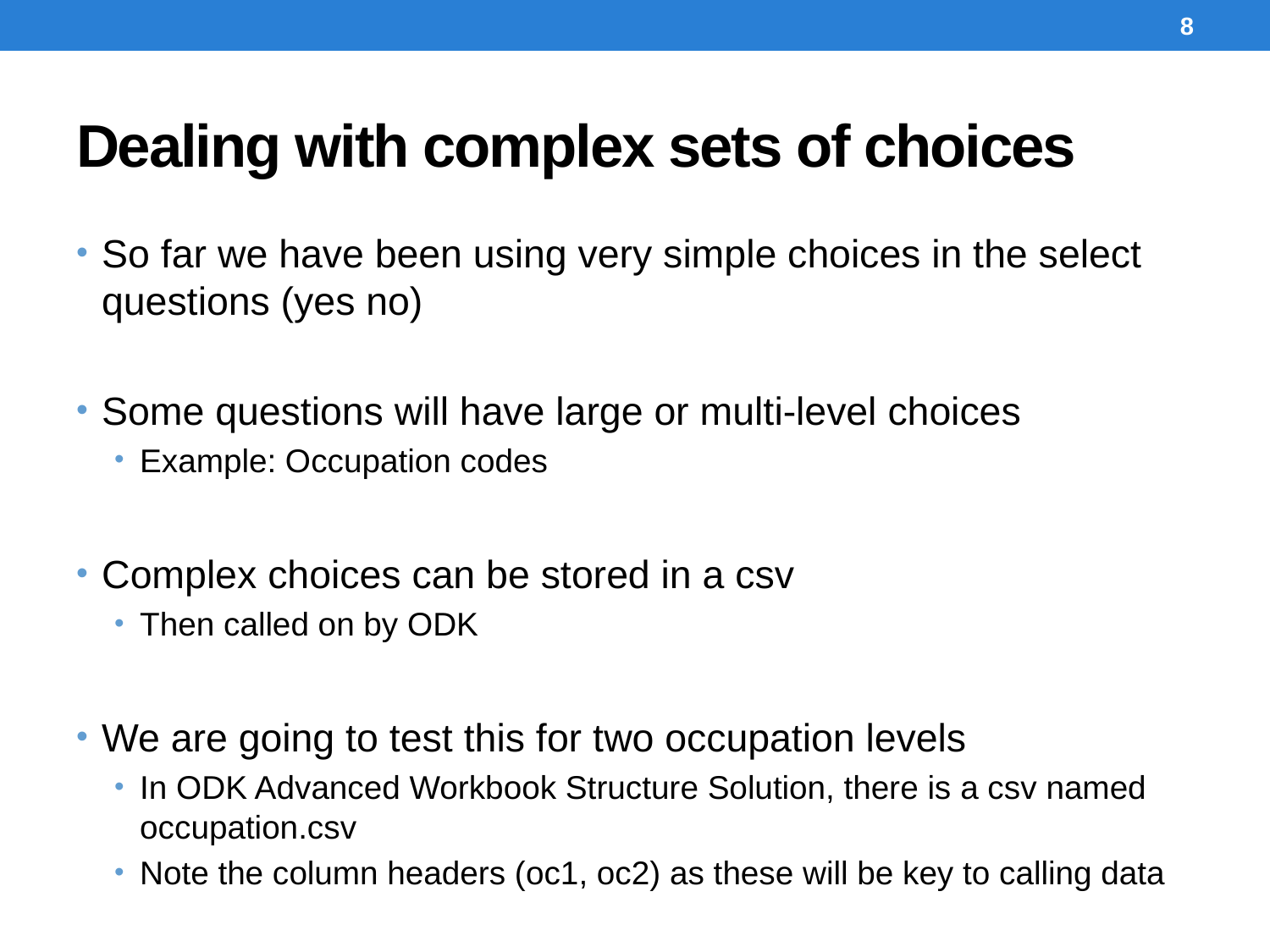

8
# Dealing with complex sets of choices
So far we have been using very simple choices in the select questions (yes no)

Some questions will have large or multi-level choices
Example: Occupation codes

Complex choices can be stored in a csv
Then called on by ODK

We are going to test this for two occupation levels
In ODK Advanced Workbook Structure Solution, there is a csv named occupation.csv
Note the column headers (oc1, oc2) as these will be key to calling data